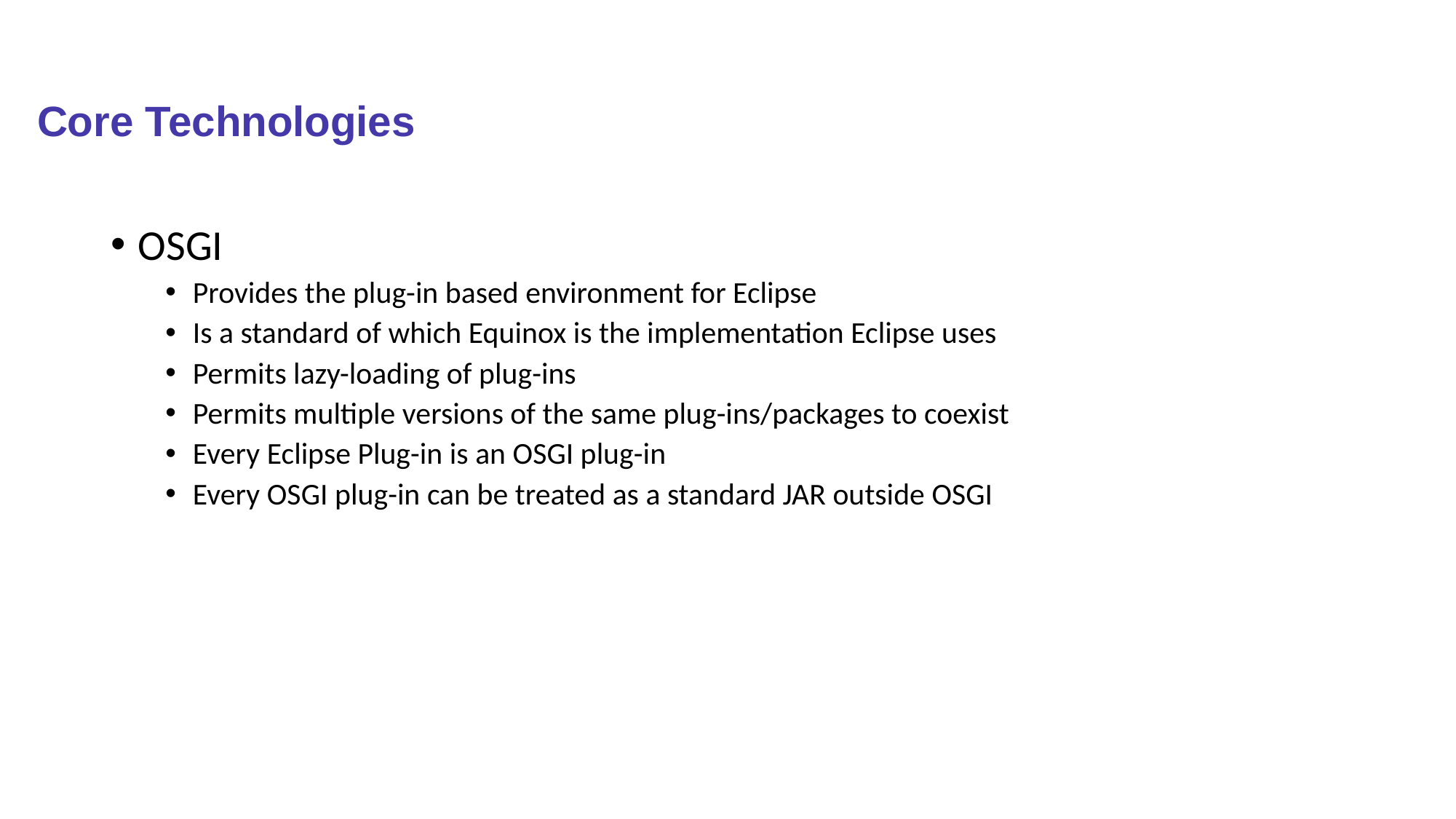

# Core Technologies
OSGI
Provides the plug-in based environment for Eclipse
Is a standard of which Equinox is the implementation Eclipse uses
Permits lazy-loading of plug-ins
Permits multiple versions of the same plug-ins/packages to coexist
Every Eclipse Plug-in is an OSGI plug-in
Every OSGI plug-in can be treated as a standard JAR outside OSGI